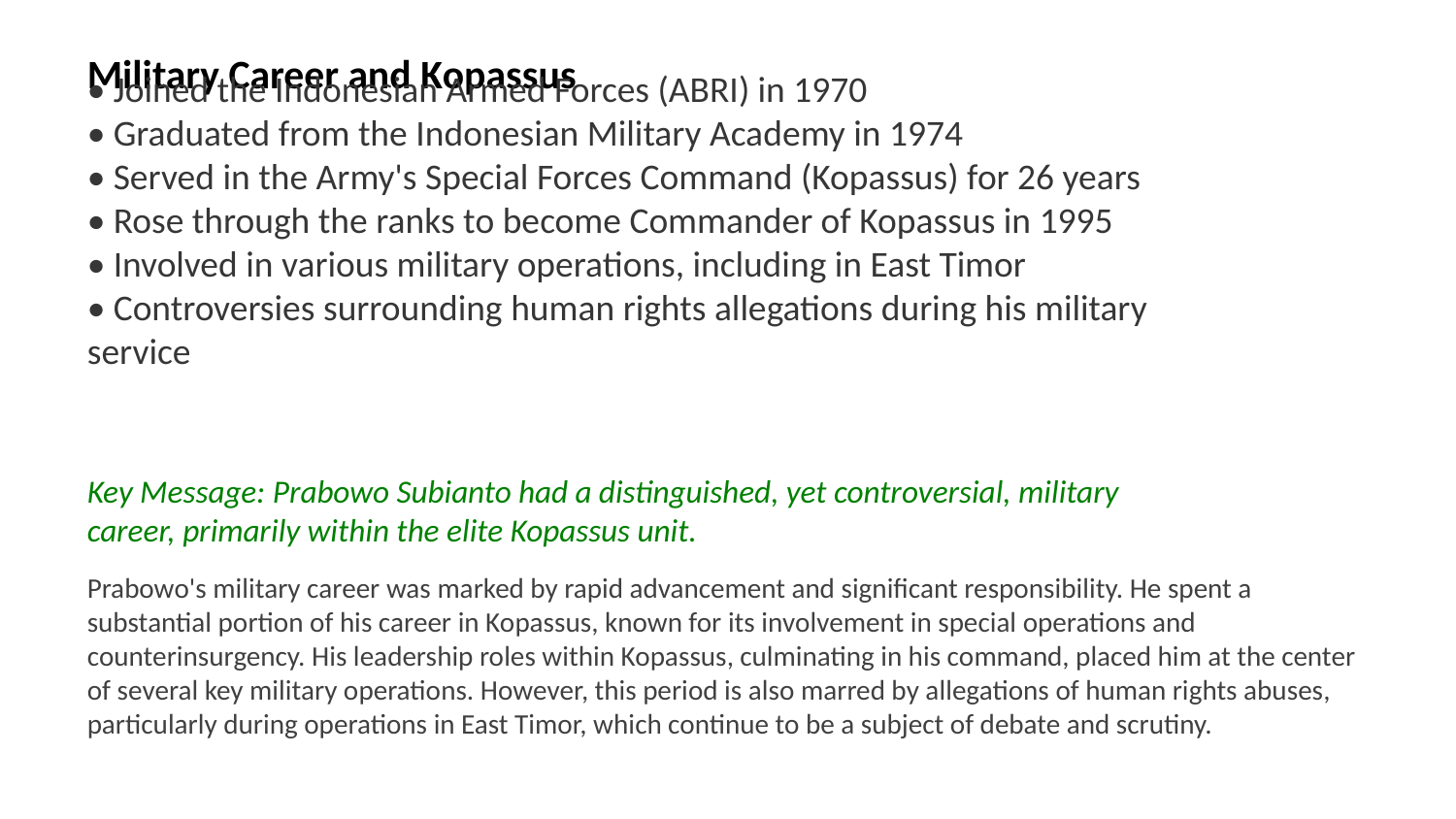

Military Career and Kopassus
• Joined the Indonesian Armed Forces (ABRI) in 1970
• Graduated from the Indonesian Military Academy in 1974
• Served in the Army's Special Forces Command (Kopassus) for 26 years
• Rose through the ranks to become Commander of Kopassus in 1995
• Involved in various military operations, including in East Timor
• Controversies surrounding human rights allegations during his military service
Key Message: Prabowo Subianto had a distinguished, yet controversial, military career, primarily within the elite Kopassus unit.
Prabowo's military career was marked by rapid advancement and significant responsibility. He spent a substantial portion of his career in Kopassus, known for its involvement in special operations and counterinsurgency. His leadership roles within Kopassus, culminating in his command, placed him at the center of several key military operations. However, this period is also marred by allegations of human rights abuses, particularly during operations in East Timor, which continue to be a subject of debate and scrutiny.
Images: Prabowo Subianto in military uniform, Kopassus, Indonesian Military Academy, East Timor military operations